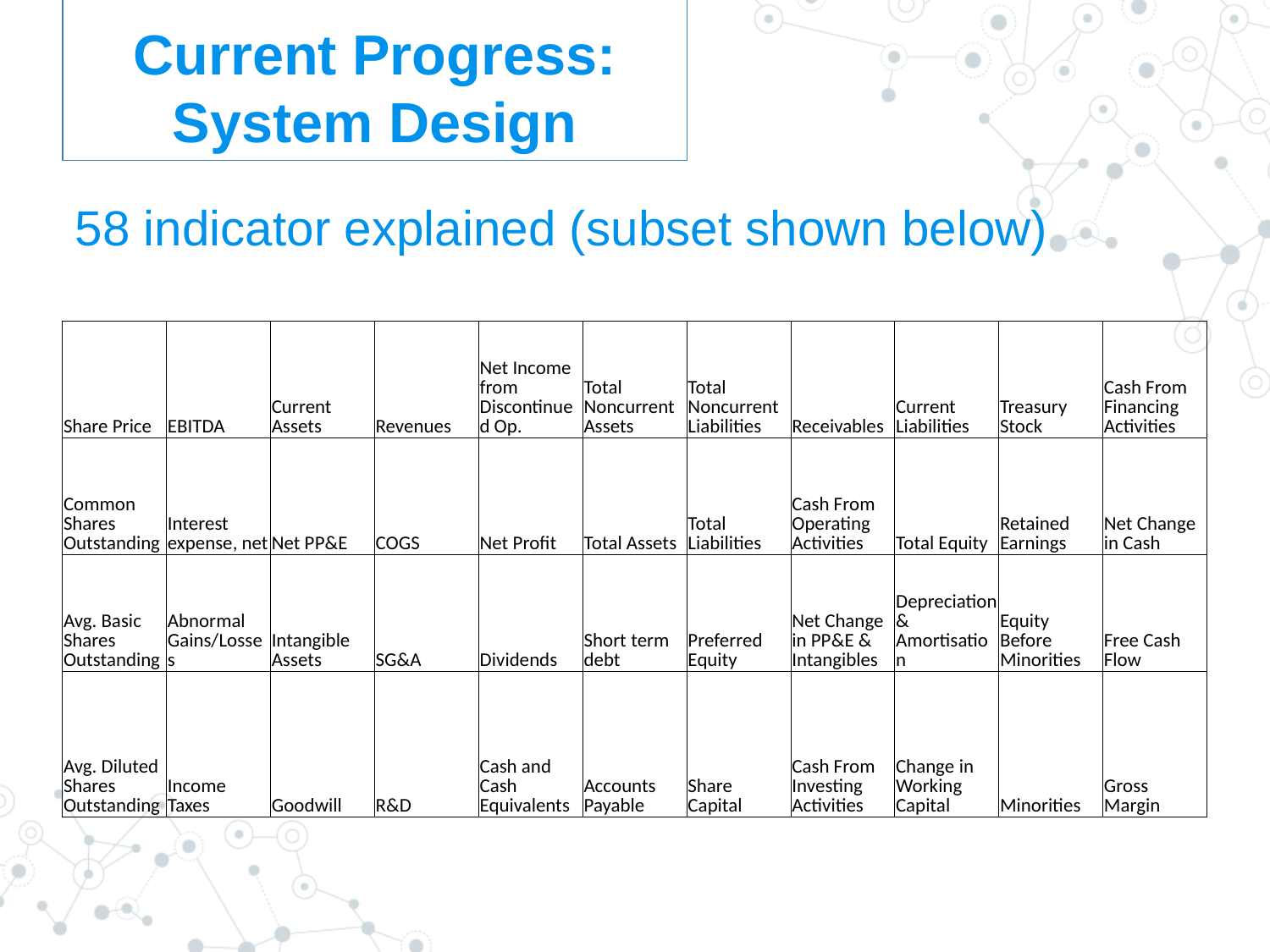

Current Progress: System Design
58 indicator explained (subset shown below)
| Share Price | EBITDA | Current Assets | Revenues | Net Income from Discontinued Op. | Total Noncurrent Assets | Total Noncurrent Liabilities | Receivables | Current Liabilities | Treasury Stock | Cash From Financing Activities |
| --- | --- | --- | --- | --- | --- | --- | --- | --- | --- | --- |
| Common Shares Outstanding | Interest expense, net | Net PP&E | COGS | Net Profit | Total Assets | Total Liabilities | Cash From Operating Activities | Total Equity | Retained Earnings | Net Change in Cash |
| Avg. Basic Shares Outstanding | Abnormal Gains/Losses | Intangible Assets | SG&A | Dividends | Short term debt | Preferred Equity | Net Change in PP&E & Intangibles | Depreciation & Amortisation | Equity Before Minorities | Free Cash Flow |
| Avg. Diluted Shares Outstanding | Income Taxes | Goodwill | R&D | Cash and Cash Equivalents | Accounts Payable | Share Capital | Cash From Investing Activities | Change in Working Capital | Minorities | Gross Margin |